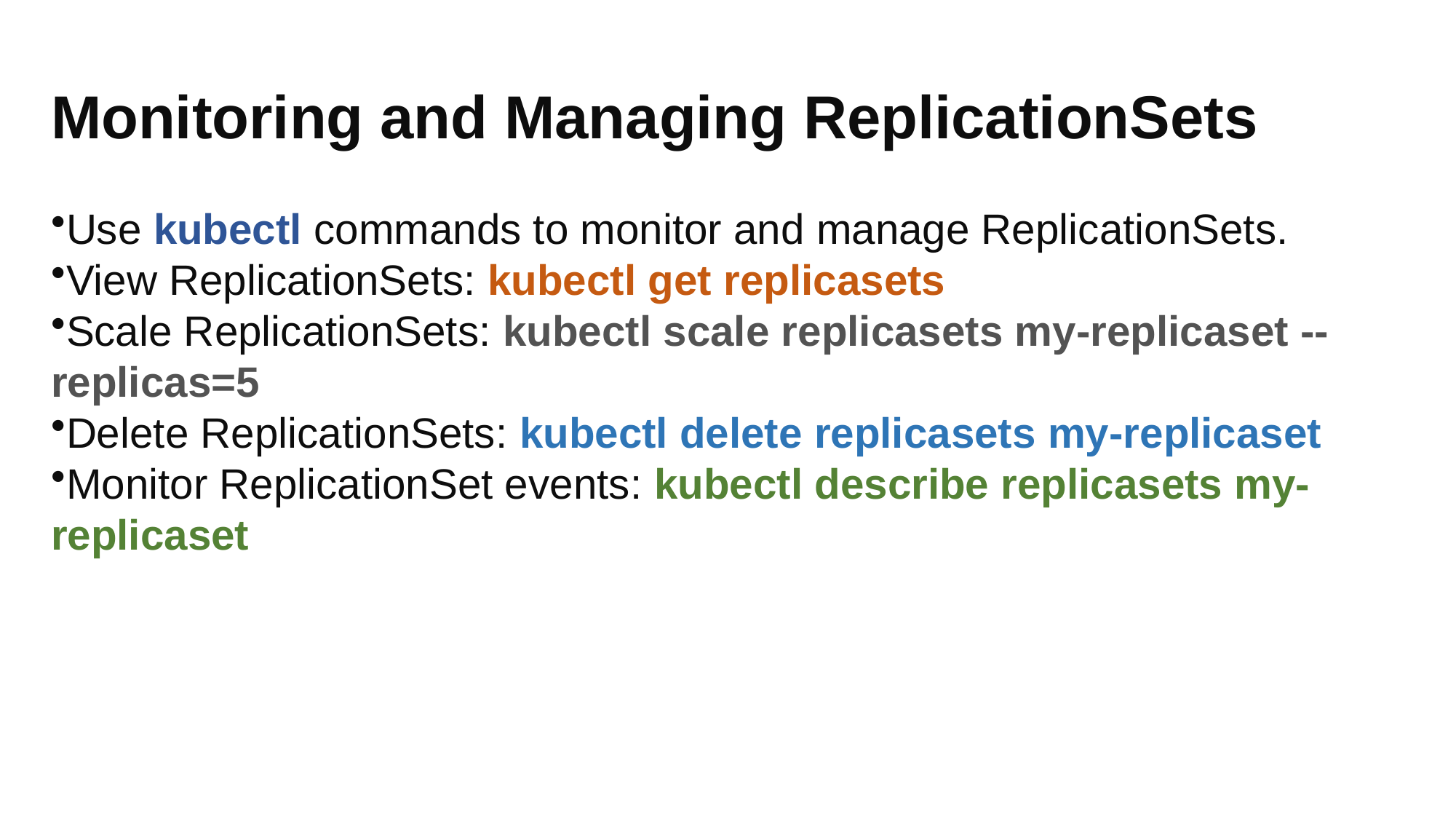

Monitoring and Managing ReplicationSets

Use kubectl commands to monitor and manage ReplicationSets.
View ReplicationSets: kubectl get replicasets
Scale ReplicationSets: kubectl scale replicasets my-replicaset --replicas=5
Delete ReplicationSets: kubectl delete replicasets my-replicaset
Monitor ReplicationSet events: kubectl describe replicasets my-replicaset